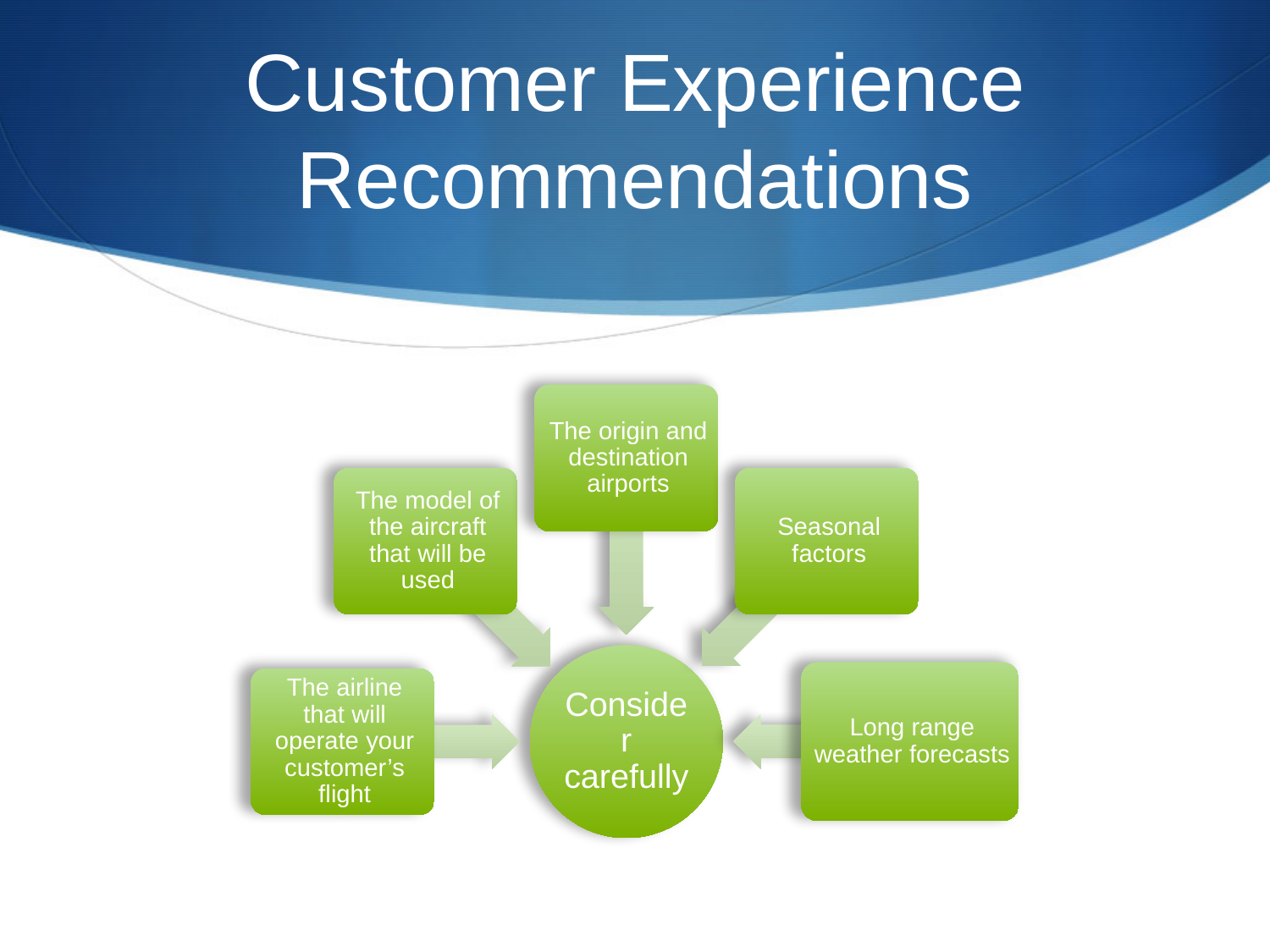

# Customer Experience Recommendations
Consider carefully
The airline that will operate your customer’s flight
The model of the aircraft that will be used
The origin and destination airports
Seasonal factors
Long range weather forecasts